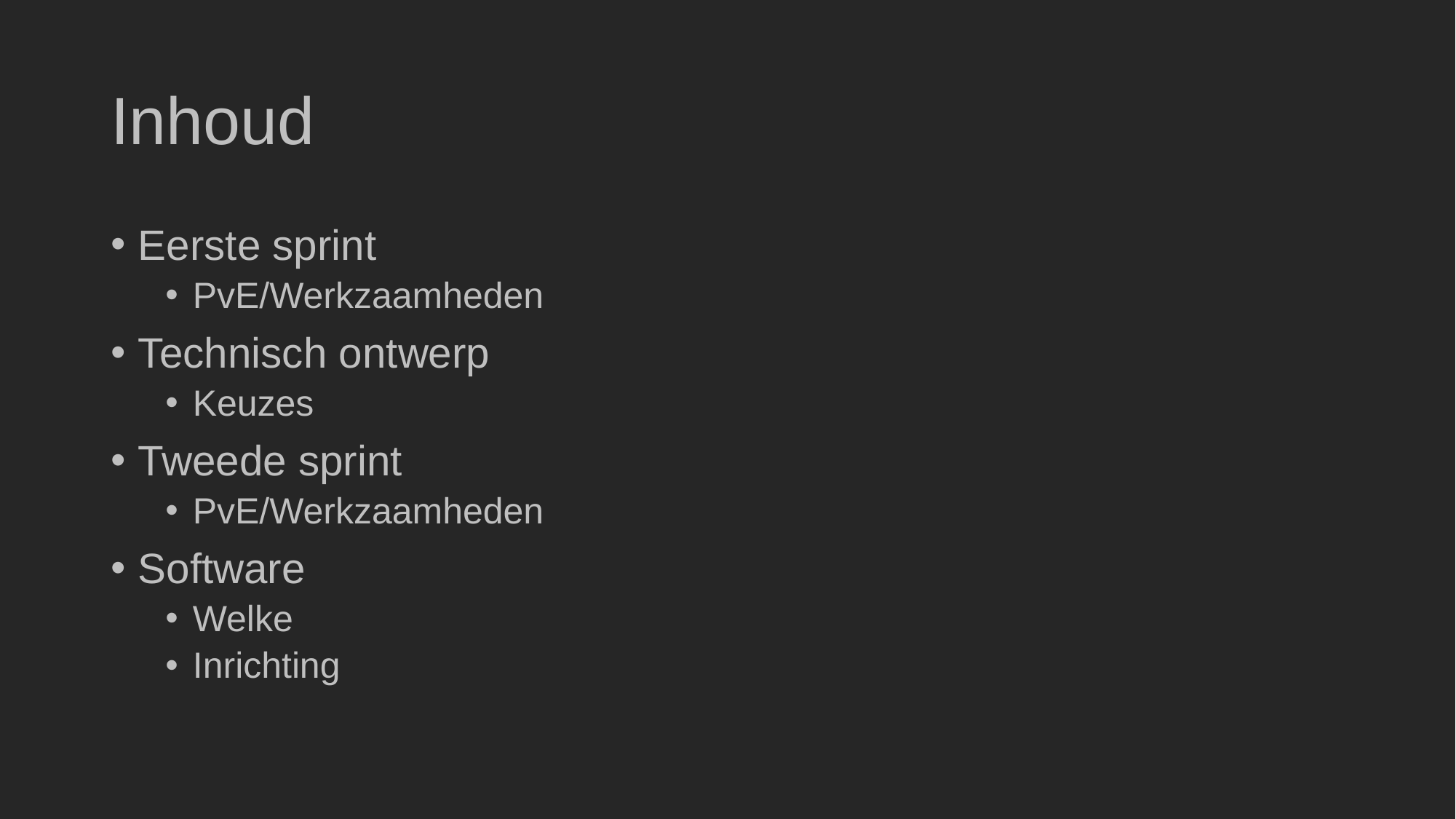

# Inhoud
Eerste sprint
PvE/Werkzaamheden
Technisch ontwerp
Keuzes
Tweede sprint
PvE/Werkzaamheden
Software
Welke
Inrichting